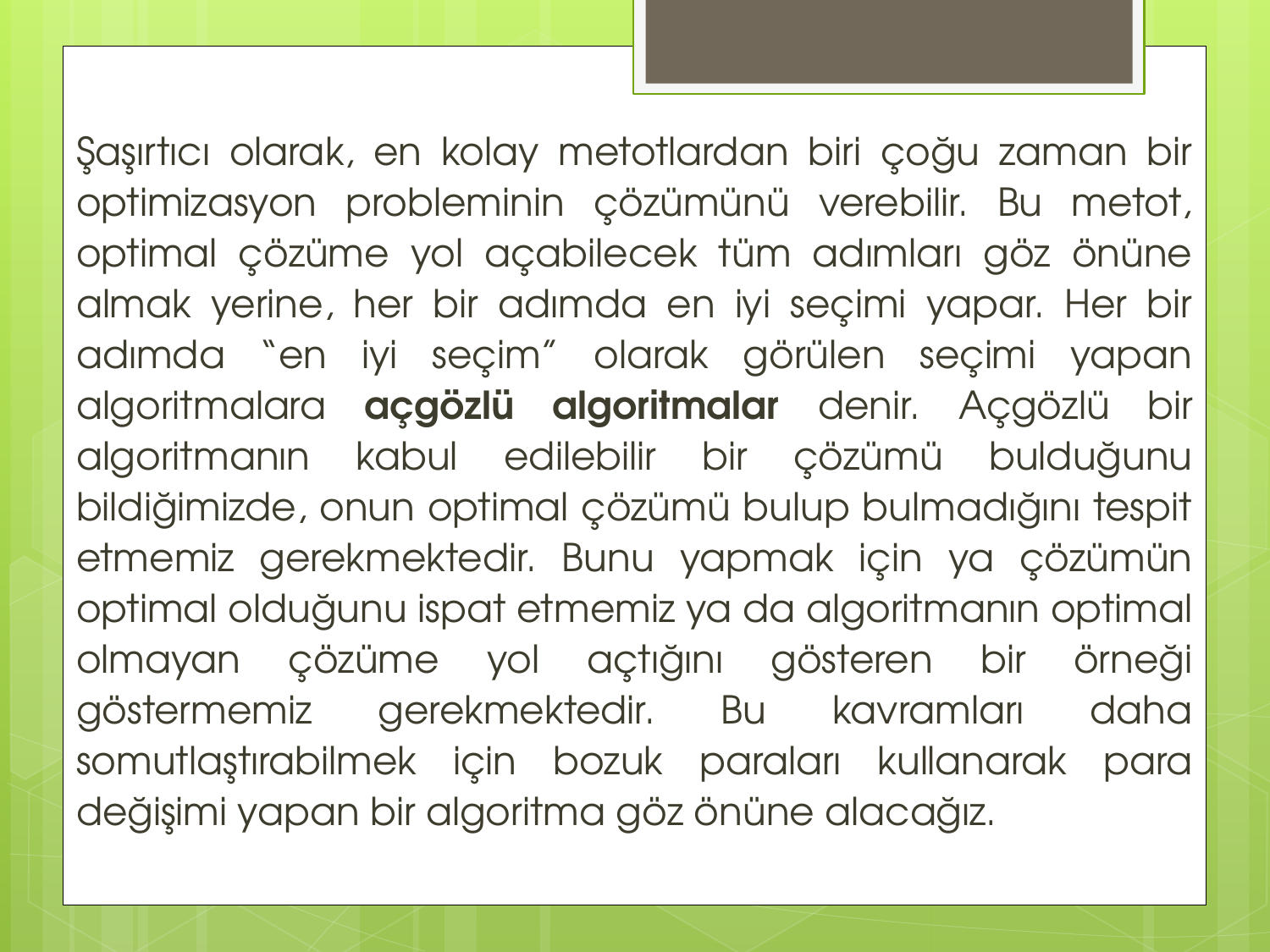

Şaşırtıcı olarak, en kolay metotlardan biri çoğu zaman bir optimizasyon probleminin çözümünü verebilir. Bu metot, optimal çözüme yol açabilecek tüm adımları göz önüne almak yerine, her bir adımda en iyi seçimi yapar. Her bir adımda “en iyi seçim” olarak görülen seçimi yapan algoritmalara açgözlü algoritmalar denir. Açgözlü bir algoritmanın kabul edilebilir bir çözümü bulduğunu bildiğimizde, onun optimal çözümü bulup bulmadığını tespit etmemiz gerekmektedir. Bunu yapmak için ya çözümün optimal olduğunu ispat etmemiz ya da algoritmanın optimal olmayan çözüme yol açtığını gösteren bir örneği göstermemiz gerekmektedir. Bu kavramları daha somutlaştırabilmek için bozuk paraları kullanarak para değişimi yapan bir algoritma göz önüne alacağız.